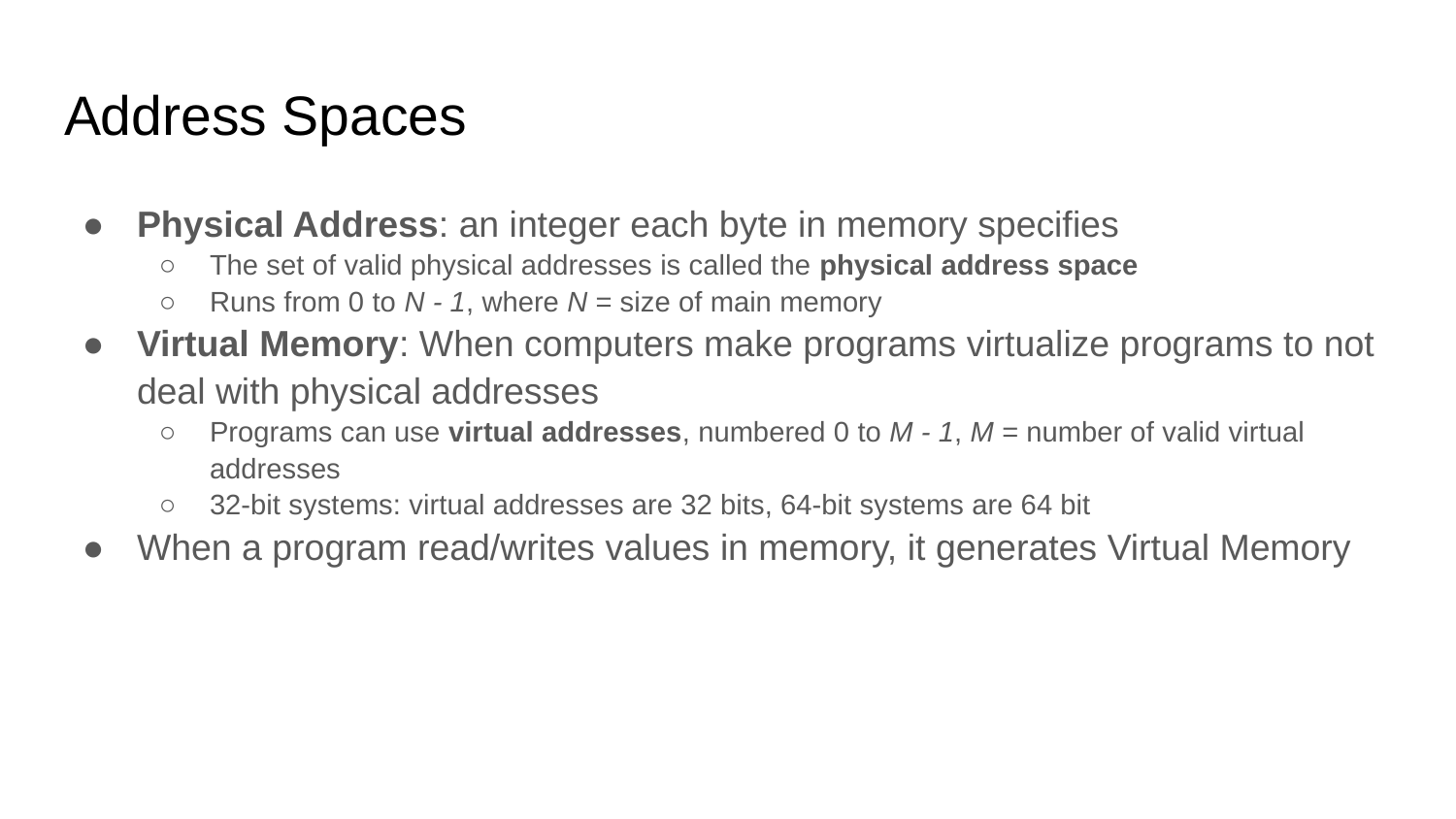

# Address Spaces
Physical Address: an integer each byte in memory specifies
The set of valid physical addresses is called the physical address space
Runs from 0 to N - 1, where N = size of main memory
Virtual Memory: When computers make programs virtualize programs to not deal with physical addresses
Programs can use virtual addresses, numbered 0 to M - 1, M = number of valid virtual addresses
32-bit systems: virtual addresses are 32 bits, 64-bit systems are 64 bit
When a program read/writes values in memory, it generates Virtual Memory